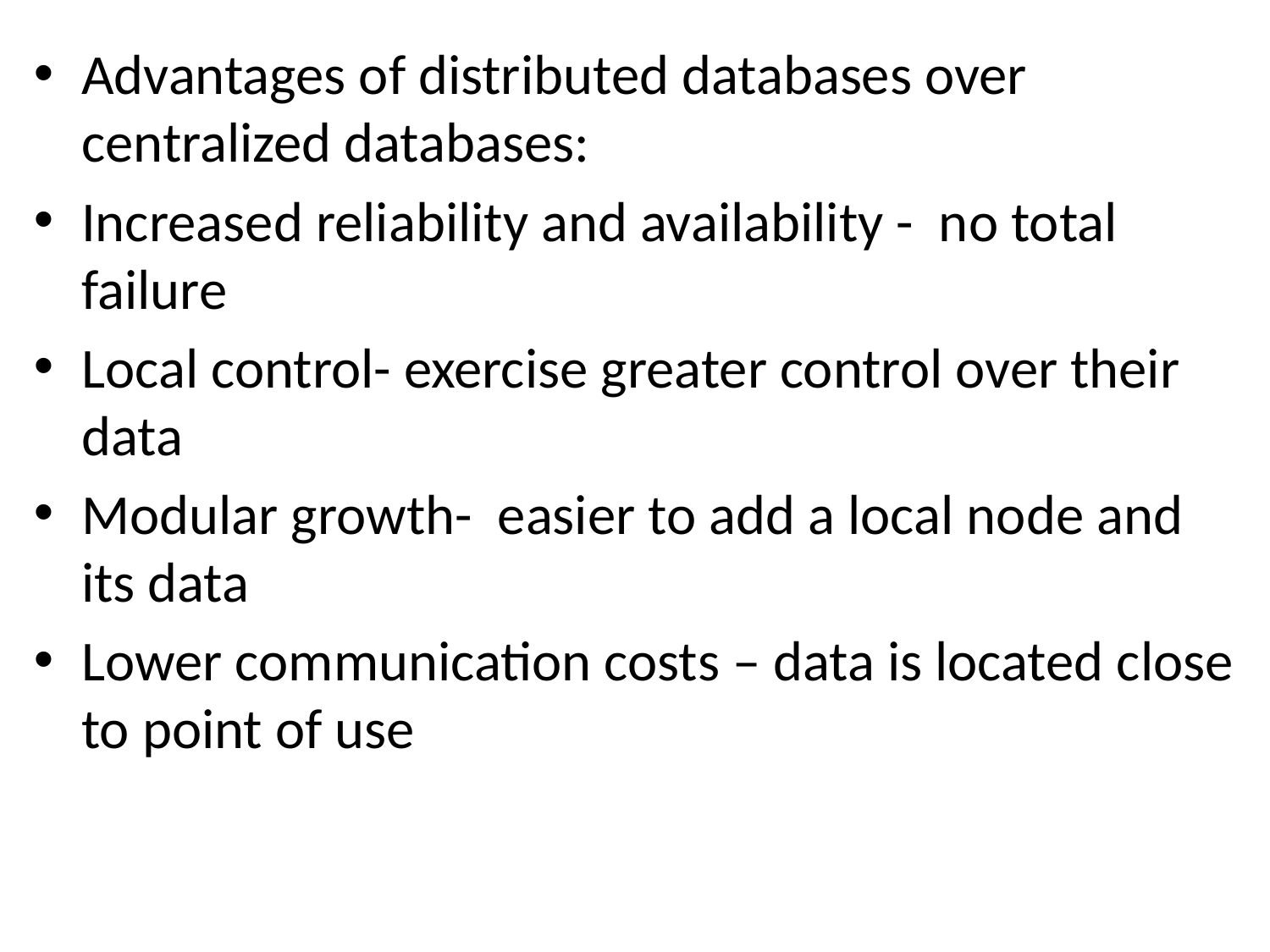

Advantages of distributed databases over centralized databases:
Increased reliability and availability -  no total failure
Local control- exercise greater control over their data
Modular growth-  easier to add a local node and its data
Lower communication costs – data is located close to point of use